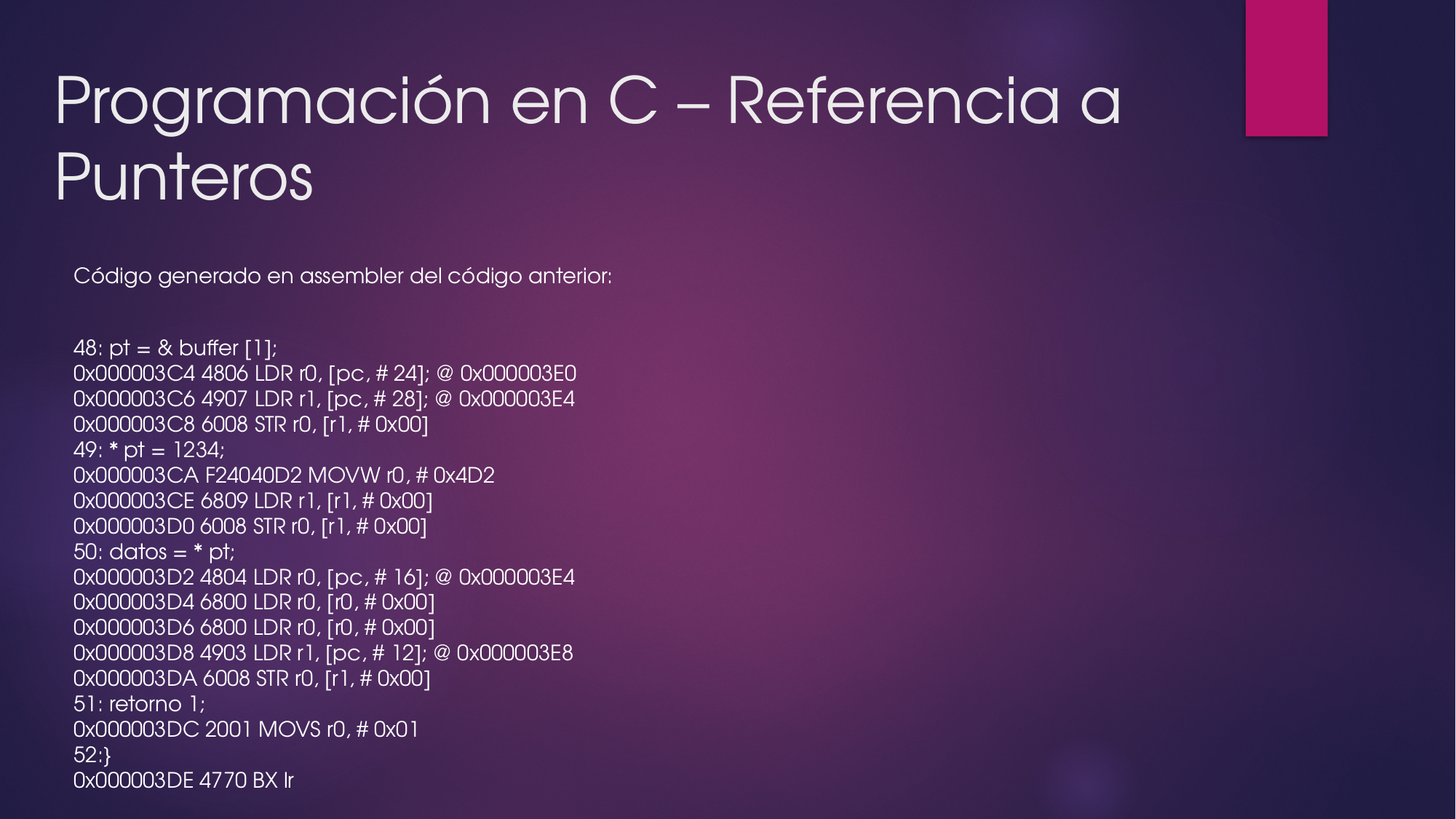

# Programación en C – Referencia a Punteros
Código generado en assembler del código anterior:

48: pt = & buffer [1]; 
0x000003C4 4806 LDR r0, [pc, # 24]; @ 0x000003E0 
0x000003C6 4907 LDR r1, [pc, # 28]; @ 0x000003E4 
0x000003C8 6008 STR r0, [r1, # 0x00] 
49: * pt = 1234; 
0x000003CA F24040D2 MOVW r0, # 0x4D2 
0x000003CE 6809 LDR r1, [r1, # 0x00] 
0x000003D0 6008 STR r0, [r1, # 0x00] 
50: datos = * pt; 
0x000003D2 4804 LDR r0, [pc, # 16]; @ 0x000003E4 
0x000003D4 6800 LDR r0, [r0, # 0x00] 
0x000003D6 6800 LDR r0, [r0, # 0x00] 
0x000003D8 4903 LDR r1, [pc, # 12]; @ 0x000003E8 
0x000003DA 6008 STR r0, [r1, # 0x00] 
51: retorno 1; 
0x000003DC 2001 MOVS r0, # 0x01 
52:} 
0x000003DE 4770 BX lr